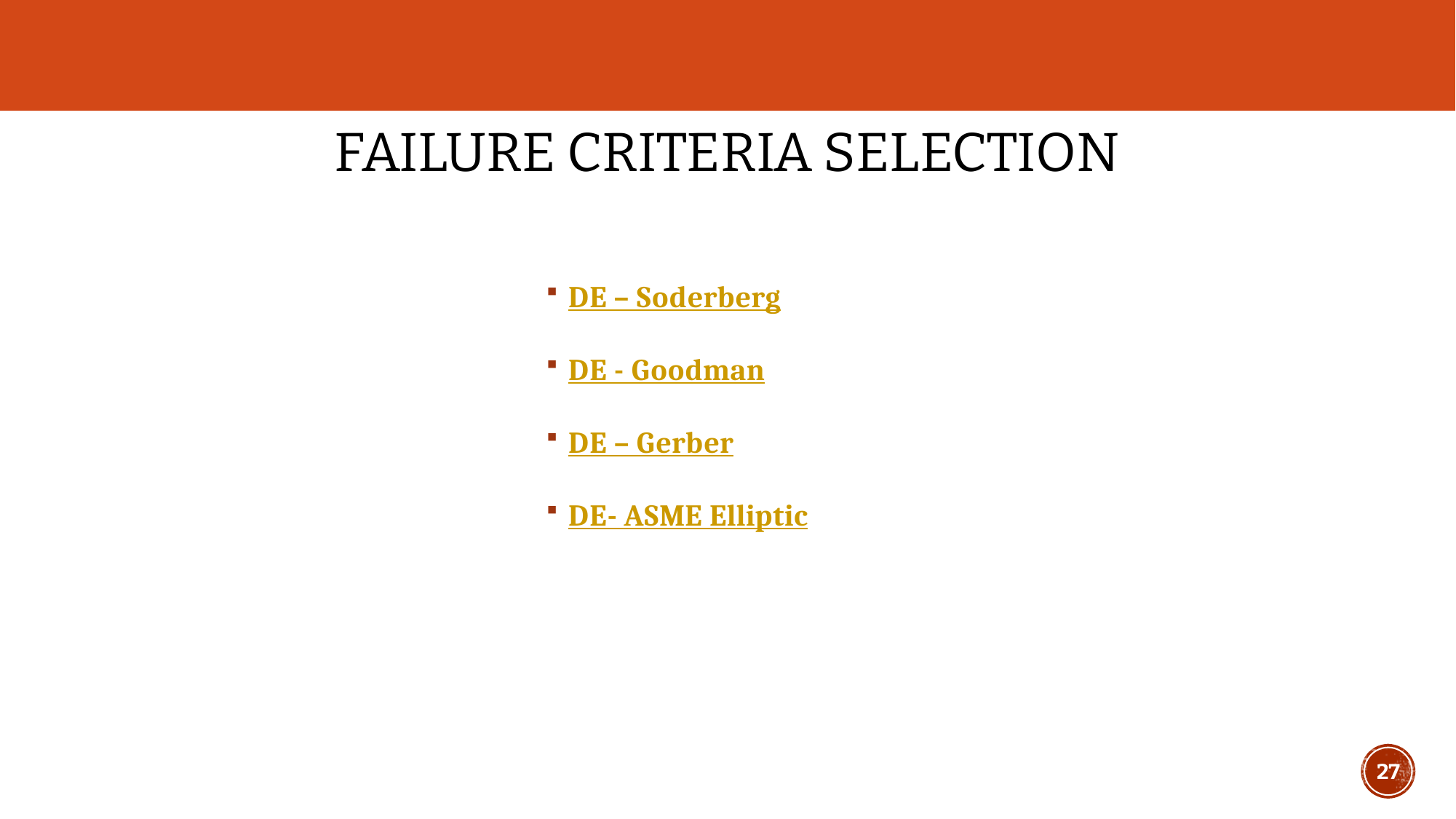

# Failure Criteria selection
DE – Soderberg
DE - Goodman
DE – Gerber
DE- ASME Elliptic
27